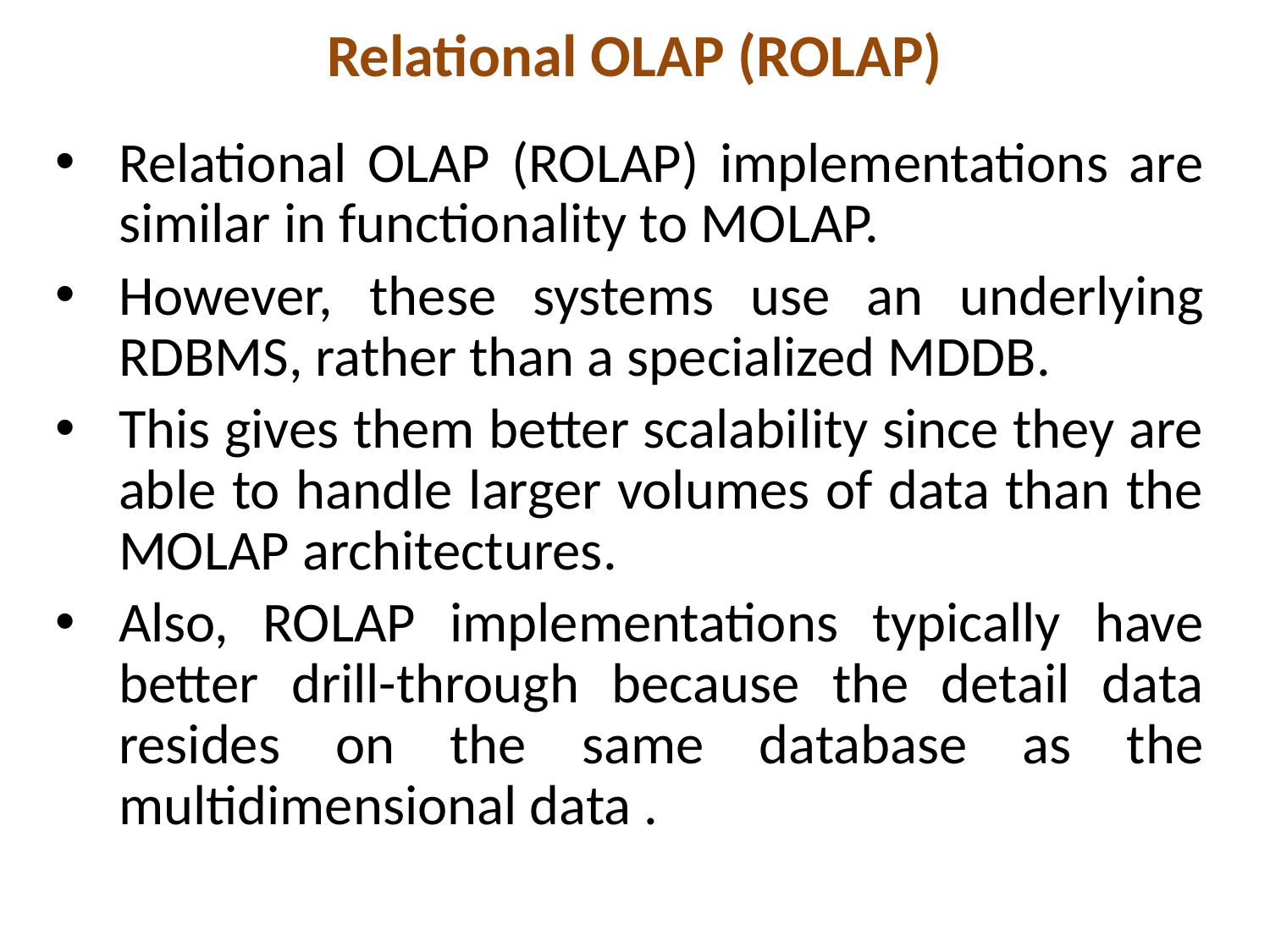

# Relational OLAP (ROLAP)
Relational OLAP (ROLAP) implementations are similar in functionality to MOLAP.
However, these systems use an underlying RDBMS, rather than a specialized MDDB.
This gives them better scalability since they are able to handle larger volumes of data than the MOLAP architectures.
Also, ROLAP implementations typically have better drill-through because the detail data resides on the same database as the multidimensional data .